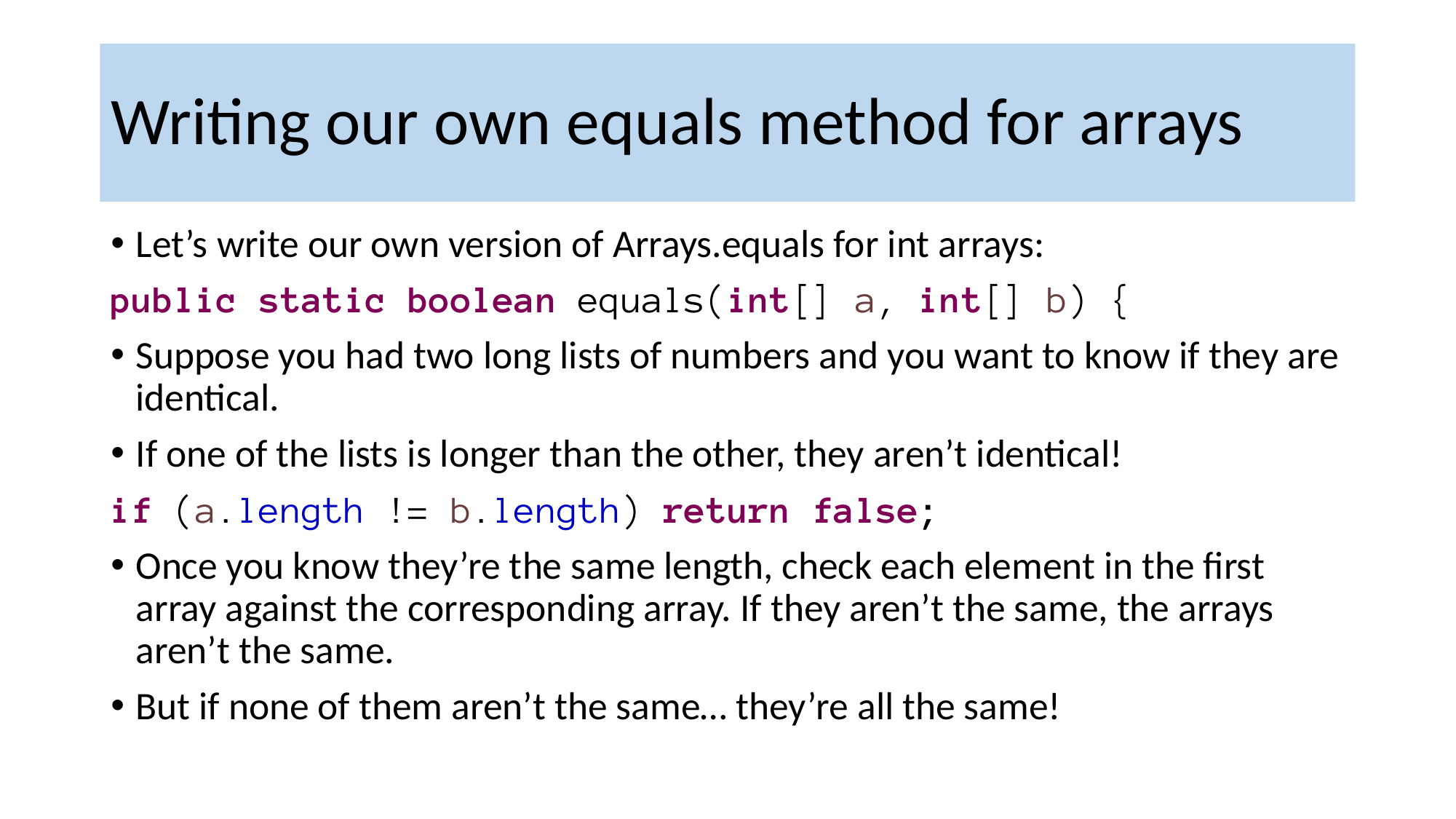

Writing our own equals method for arrays
Let’s write our own version of Arrays.equals for int arrays:
public static boolean equals(int[] a, int[] b) {
Suppose you had two long lists of numbers and you want to know if they are identical.
If one of the lists is longer than the other, they aren’t identical!
if (a.length != b.length) return false;
Once you know they’re the same length, check each element in the first array against the corresponding array. If they aren’t the same, the arrays aren’t the same.
But if none of them aren’t the same… they’re all the same!